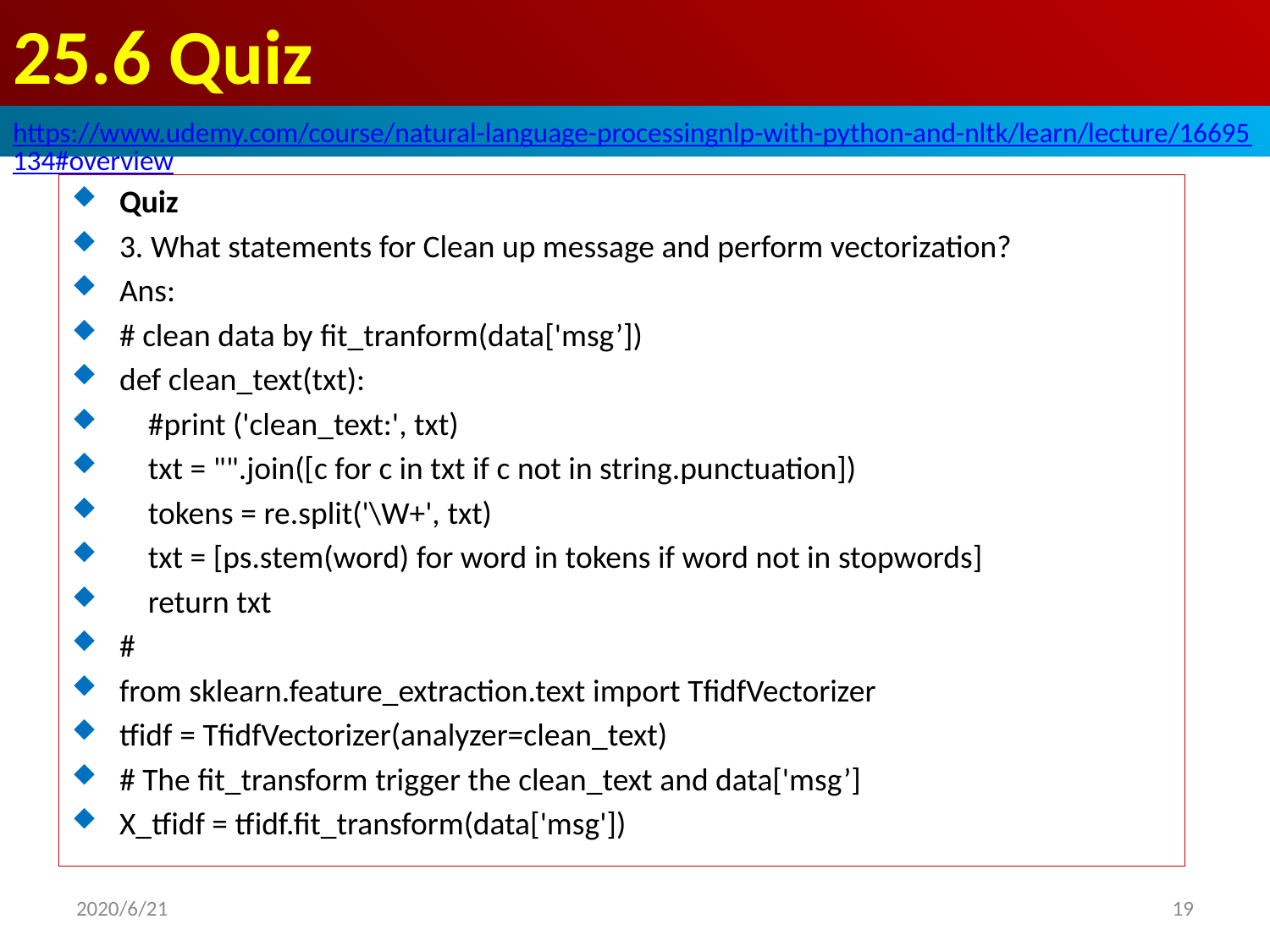

# 25.6 Quiz
https://www.udemy.com/course/natural-language-processingnlp-with-python-and-nltk/learn/lecture/16695134#overview
Quiz
3. What statements for Clean up message and perform vectorization?
Ans:
# clean data by fit_tranform(data['msg’])
def clean_text(txt):
    #print ('clean_text:', txt)
    txt = "".join([c for c in txt if c not in string.punctuation])
    tokens = re.split('\W+', txt)
    txt = [ps.stem(word) for word in tokens if word not in stopwords]
    return txt
#
from sklearn.feature_extraction.text import TfidfVectorizer
tfidf = TfidfVectorizer(analyzer=clean_text)
# The fit_transform trigger the clean_text and data['msg’]
X_tfidf = tfidf.fit_transform(data['msg'])
2020/6/21
19